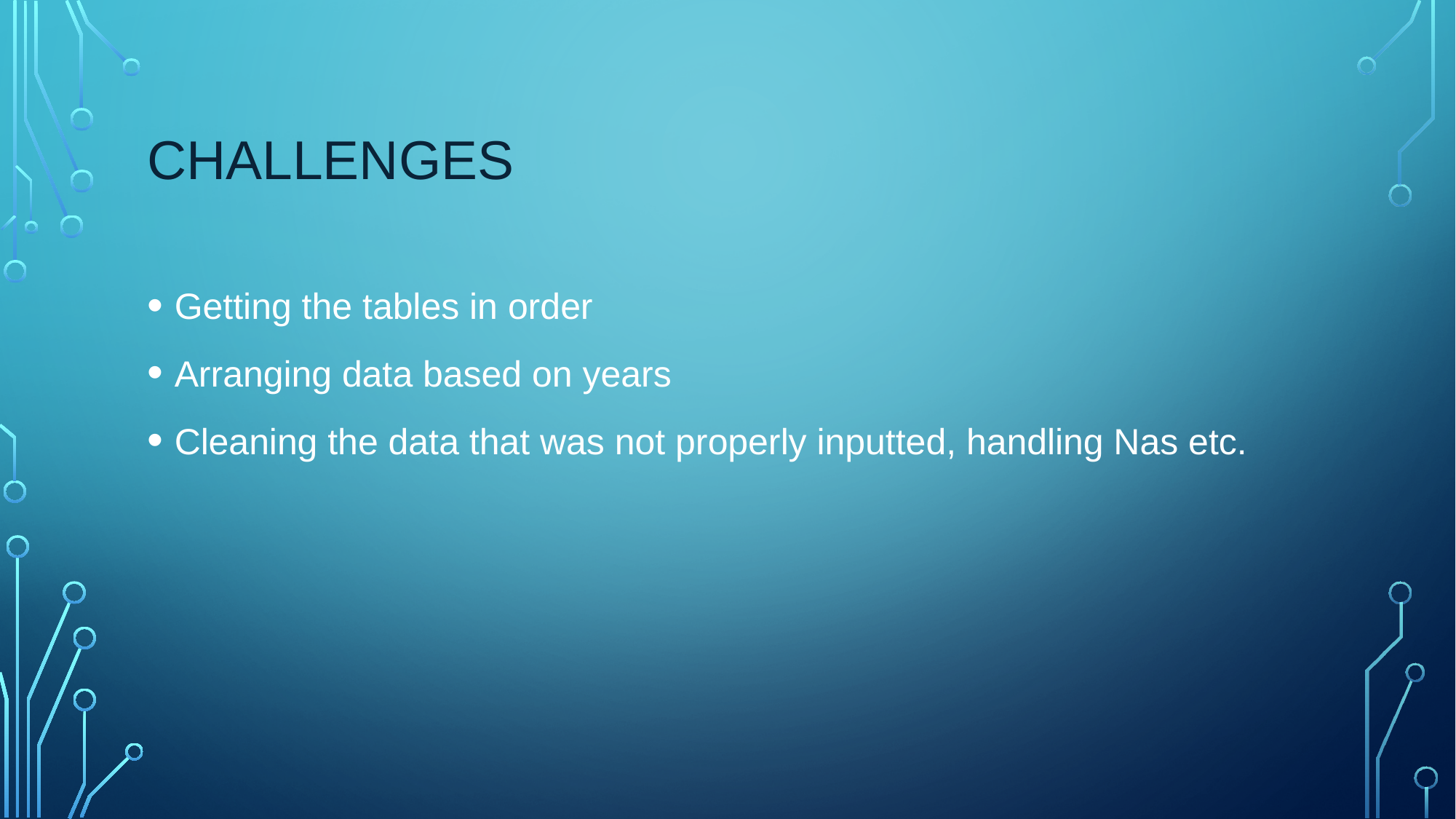

# challenges
Getting the tables in order
Arranging data based on years
Cleaning the data that was not properly inputted, handling Nas etc.